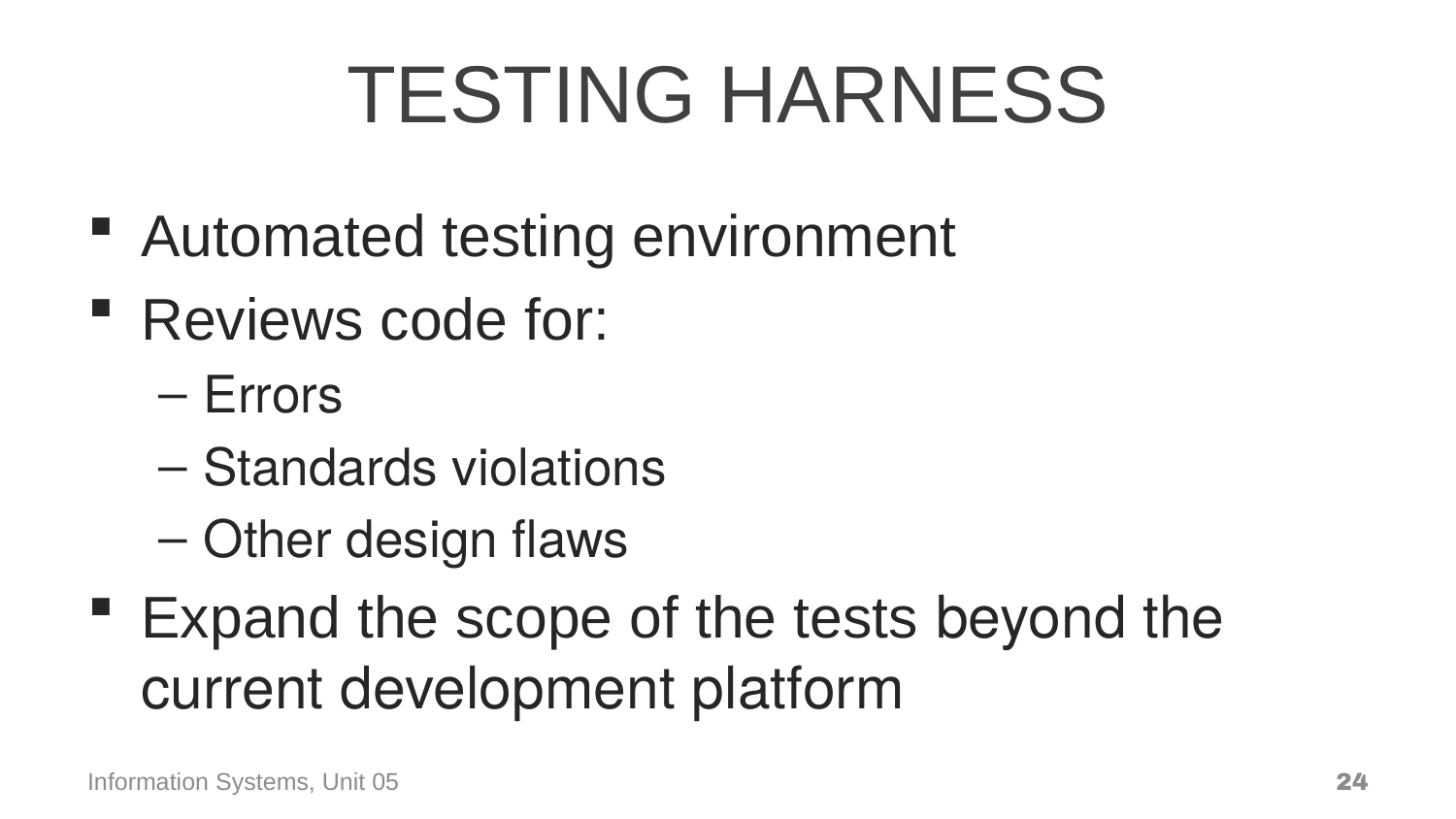

# Testing Harness
Automated testing environment
Reviews code for:
Errors
Standards violations
Other design flaws
Expand the scope of the tests beyond the current development platform
Information Systems, Unit 05
24